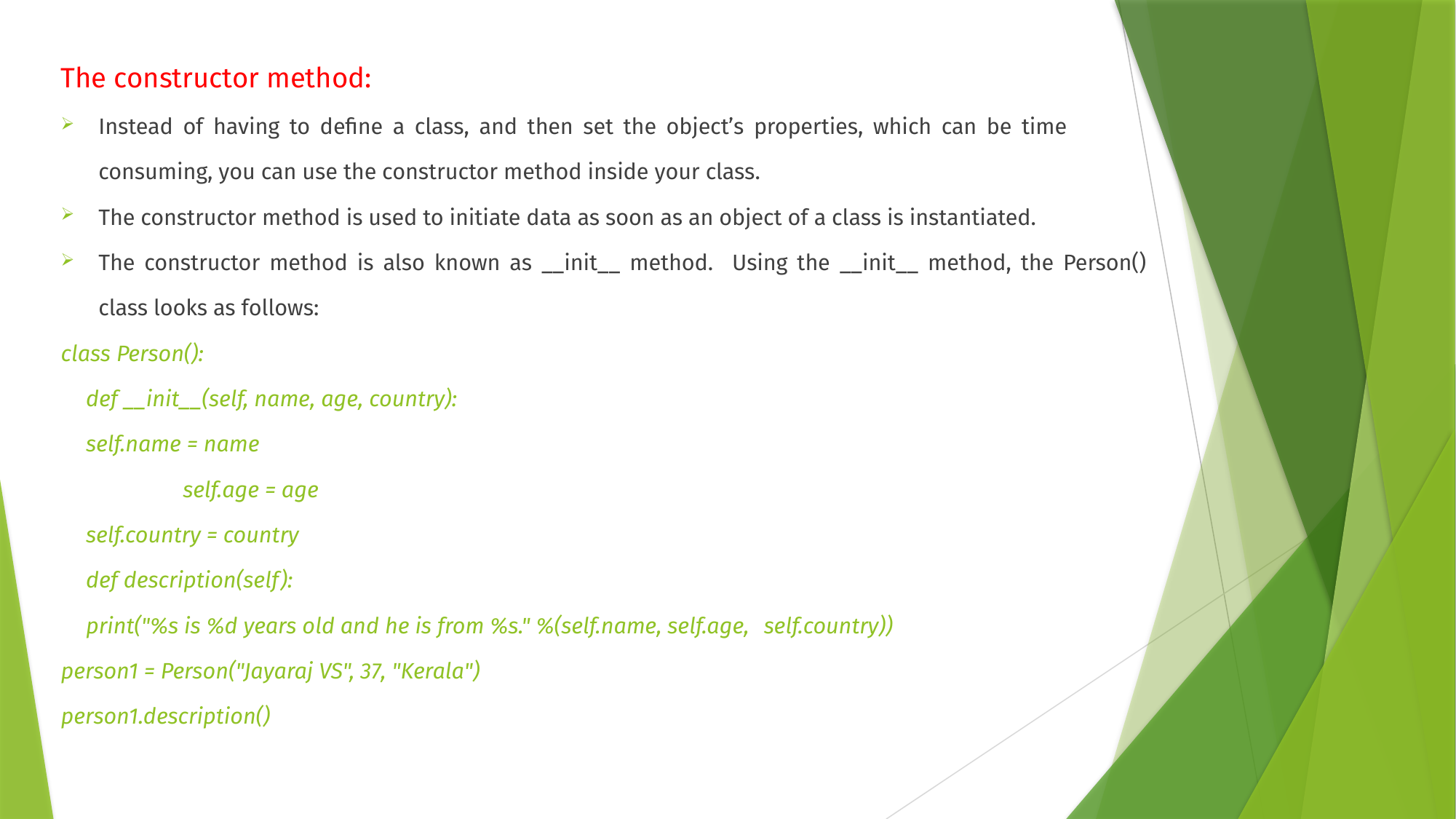

The constructor method:
Instead of having to define a class, and then set the object’s properties, which can be time         consuming, you can use the constructor method inside your class.
The constructor method is used to initiate data as soon as an object of a class is instantiated.
The constructor method is also known as __init__ method.  Using the __init__ method, the Person() class looks as follows:
class Person():
	def __init__(self, name, age, country):
				self.name = name
           		        self.age = age
 				self.country = country
 				def description(self):
 					print("%s is %d years old and he is from %s." %(self.name, self.age,  						self.country))
person1 = Person("Jayaraj VS", 37, "Kerala")
person1.description()